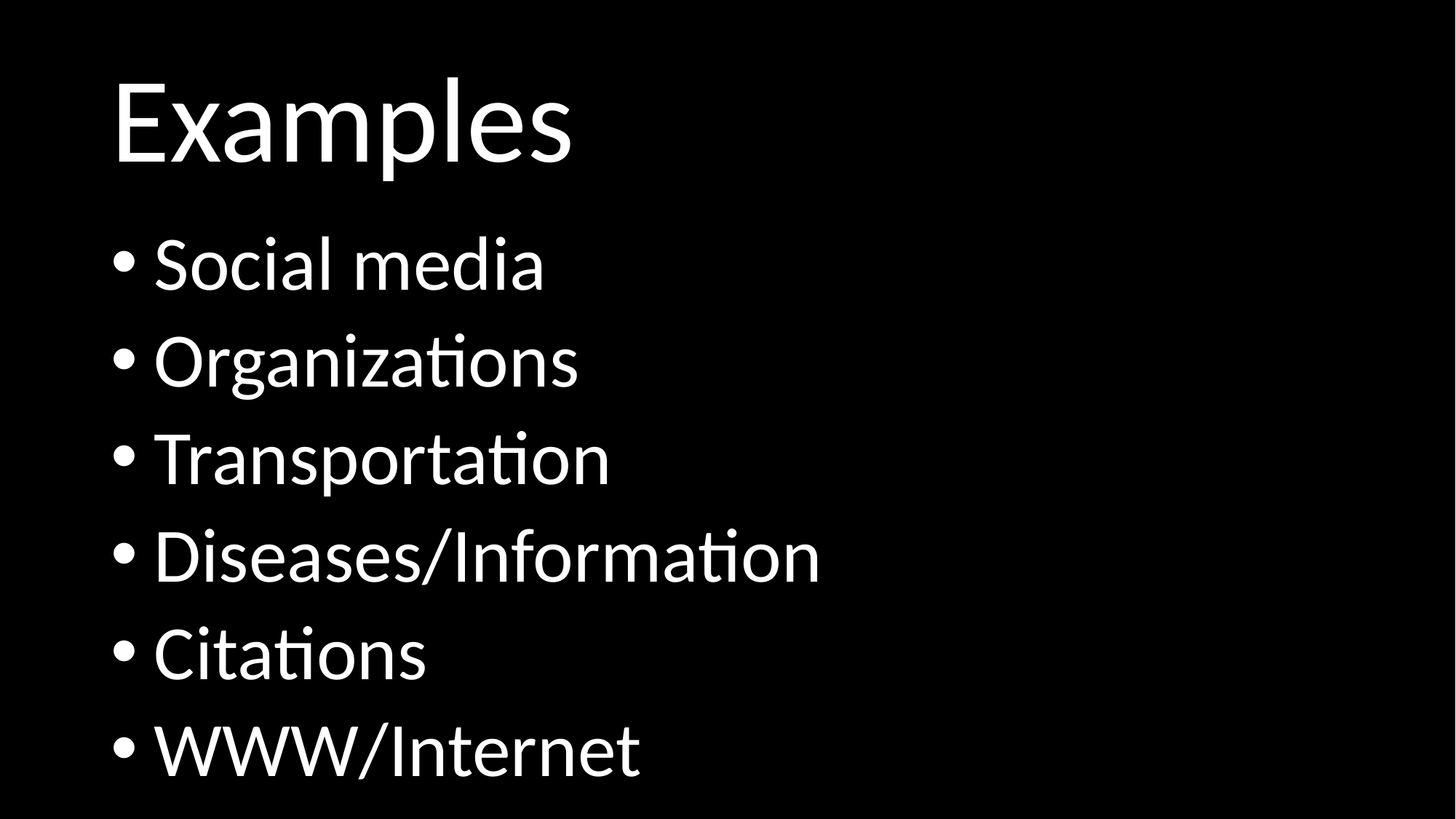

# Examples
 Social media
 Organizations
 Transportation
 Diseases/Information
 Citations
 WWW/Internet